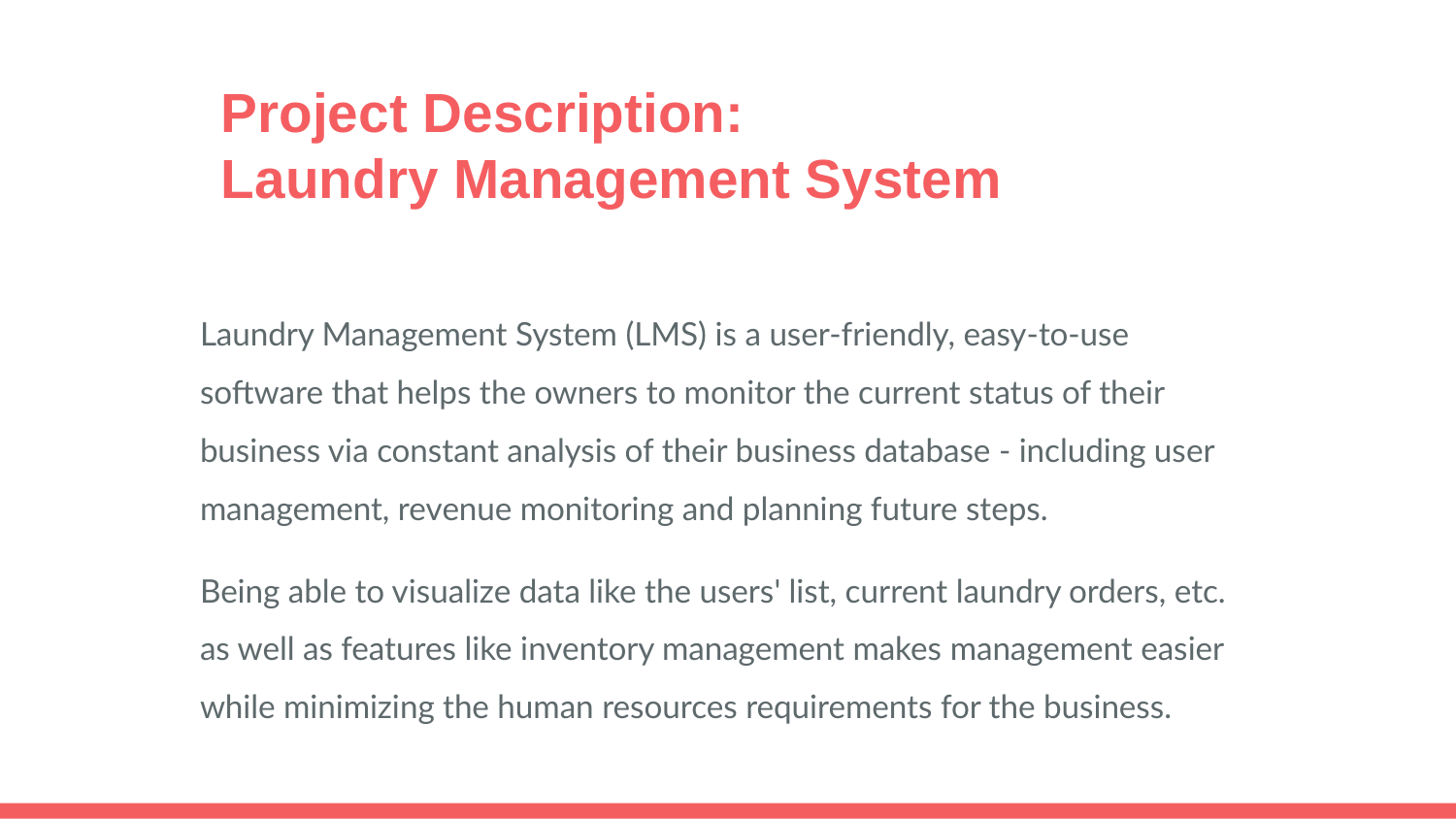

# Project Description: Laundry Management System
Laundry Management System (LMS) is a user-friendly, easy-to-use software that helps the owners to monitor the current status of their business via constant analysis of their business database - including user management, revenue monitoring and planning future steps.
Being able to visualize data like the users' list, current laundry orders, etc. as well as features like inventory management makes management easier while minimizing the human resources requirements for the business.